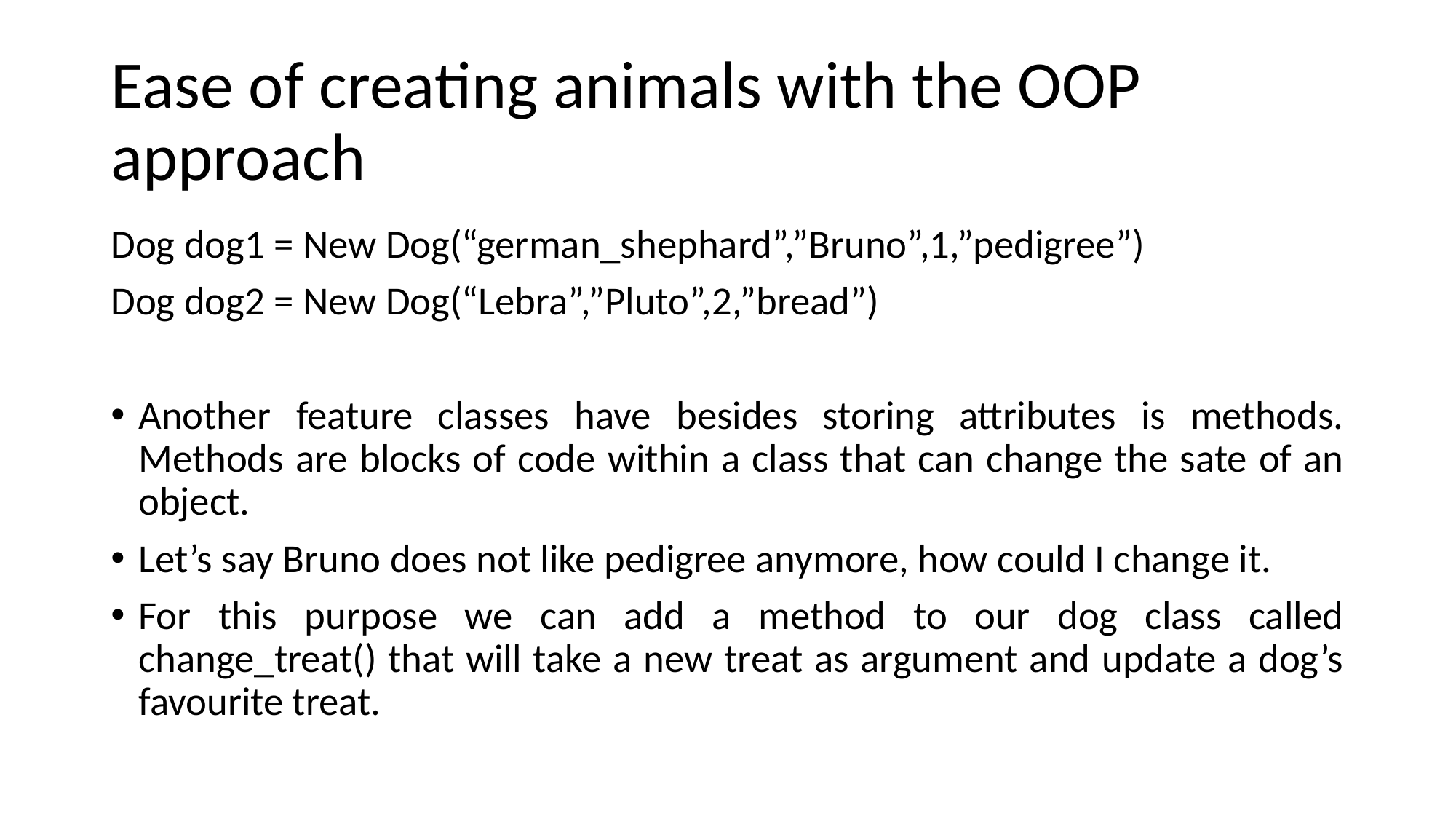

# Ease of creating animals with the OOP approach
Dog dog1 = New Dog(“german_shephard”,”Bruno”,1,”pedigree”)
Dog dog2 = New Dog(“Lebra”,”Pluto”,2,”bread”)

Another feature classes have besides storing attributes is methods. Methods are blocks of code within a class that can change the sate of an object.
Let’s say Bruno does not like pedigree anymore, how could I change it.
For this purpose we can add a method to our dog class called change_treat() that will take a new treat as argument and update a dog’s favourite treat.